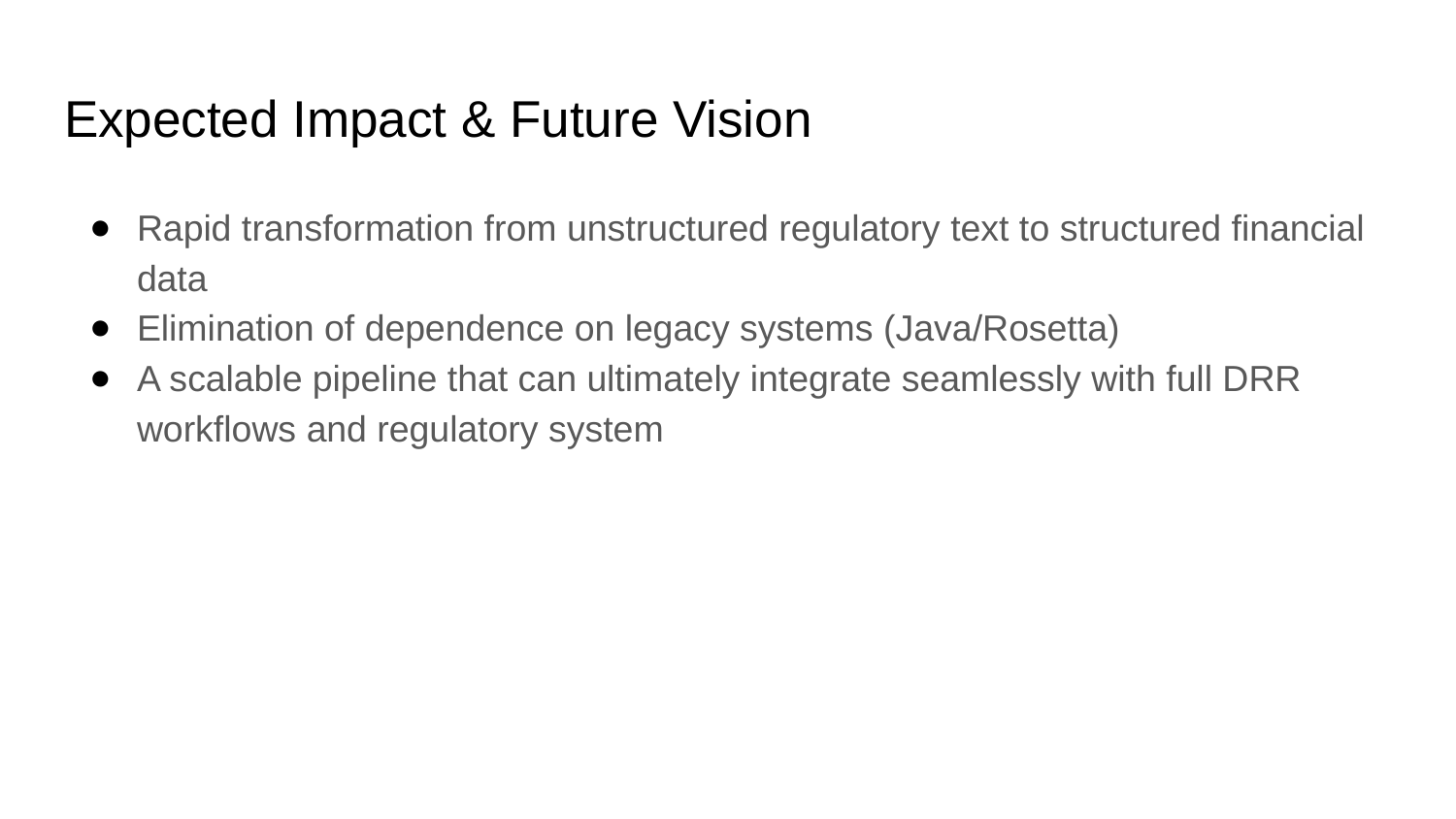

# Expected Impact & Future Vision
Rapid transformation from unstructured regulatory text to structured financial data
Elimination of dependence on legacy systems (Java/Rosetta)
A scalable pipeline that can ultimately integrate seamlessly with full DRR workflows and regulatory system